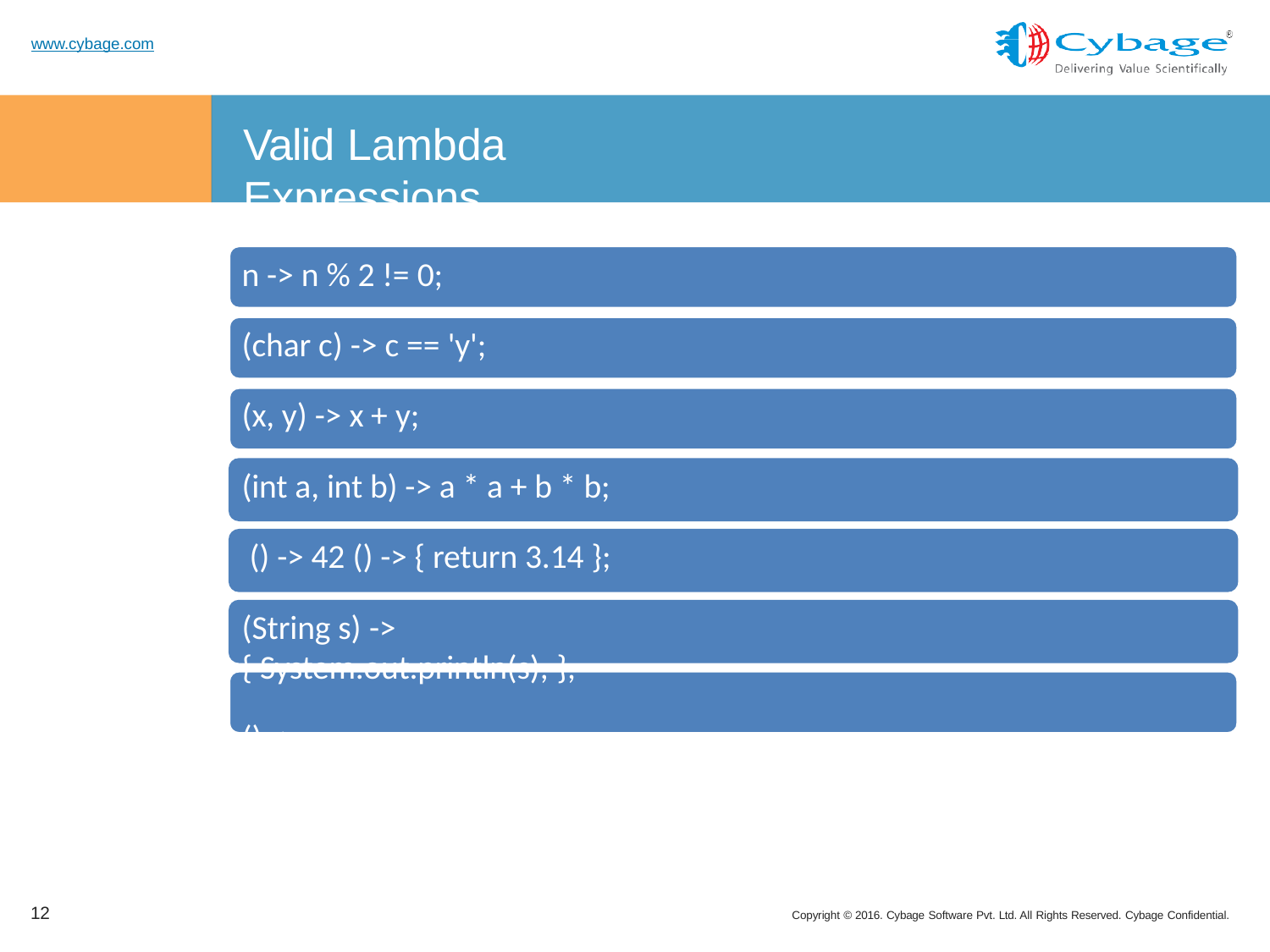

www.cybage.com
# Valid Lambda Expressions

n -> n % 2 != 0;

(char c) -> c == 'y';

(x, y) -> x + y;
(int a, int b) -> a * a + b * b;  () -> 42 () -> { return 3.14 };

(String s) -> { System.out.println(s); };

() -> { System.out.println("Hello World!"); };

12
Copyright © 2016. Cybage Software Pvt. Ltd. All Rights Reserved. Cybage Confidential.